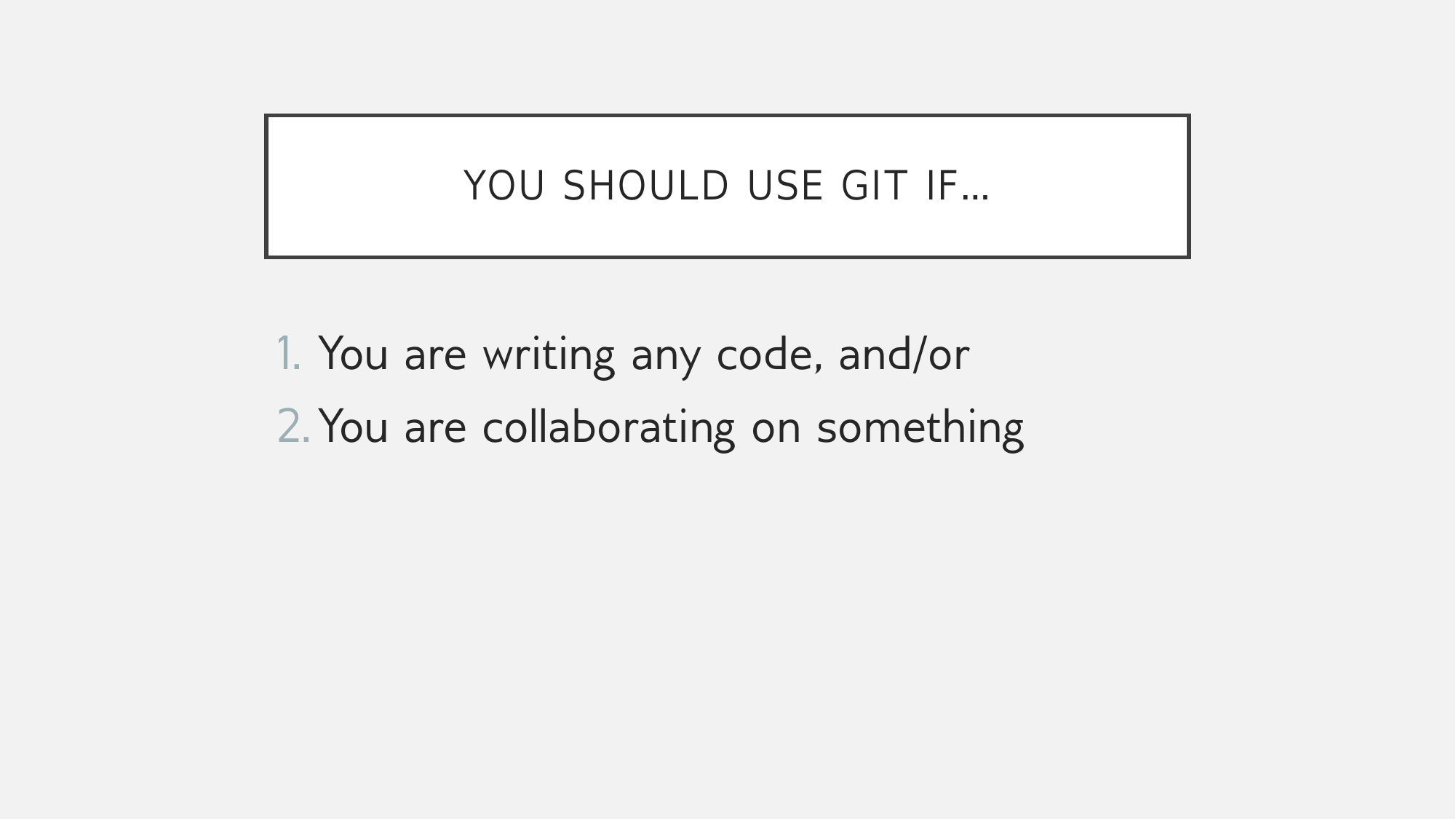

# You should use Git if…
You are writing any code, and/or
You are collaborating on something